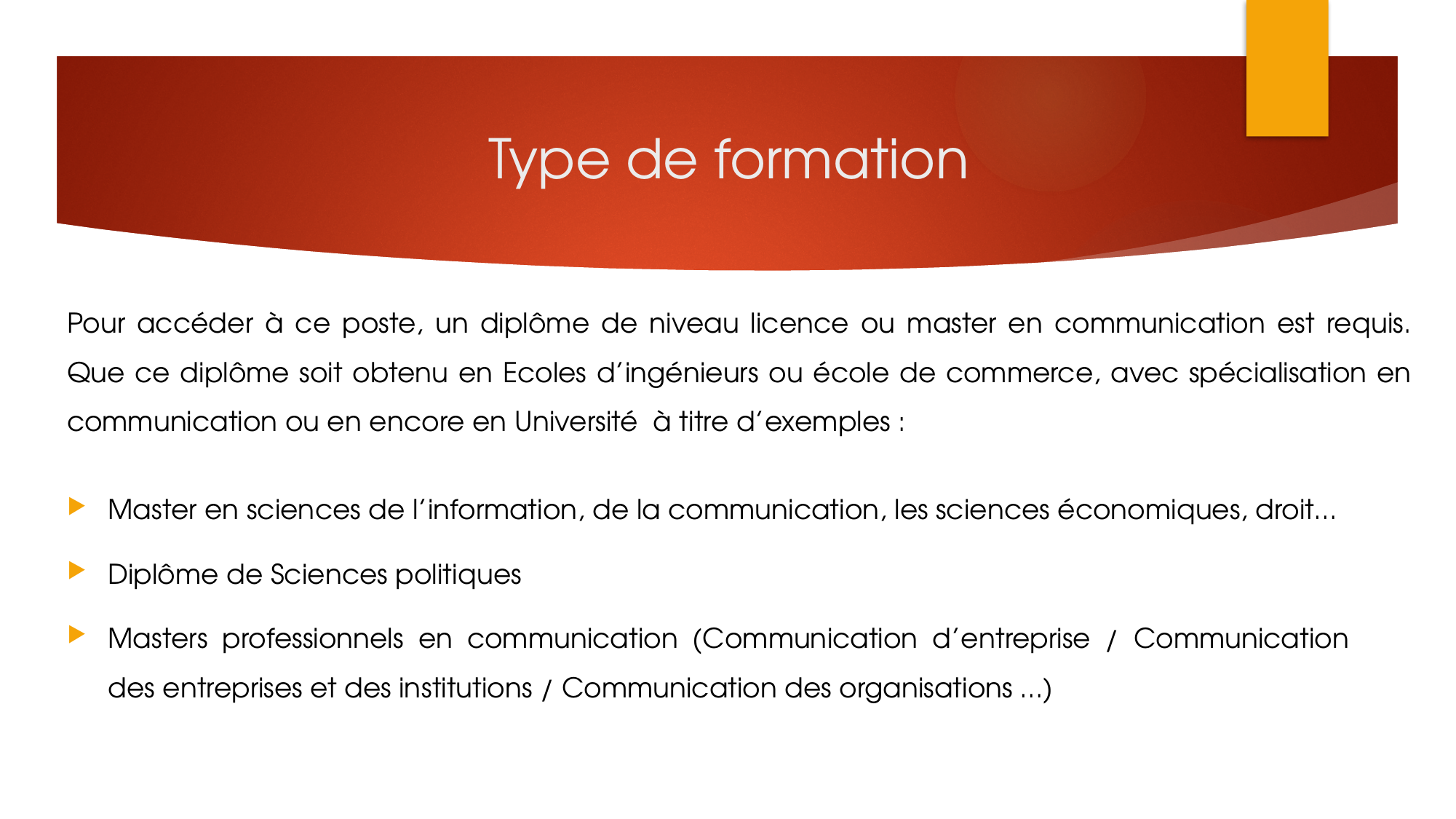

# Type de formation
Pour accéder à ce poste, un diplôme de niveau licence ou master en communication est requis. Que ce diplôme soit obtenu en Ecoles d’ingénieurs ou école de commerce, avec spécialisation en communication ou en encore en Université  à titre d’exemples :
Master en sciences de l’information, de la communication, les sciences économiques, droit…
Diplôme de Sciences politiques
Masters professionnels en communication (Communication d’entreprise / Communication des entreprises et des institutions / Communication des organisations …)